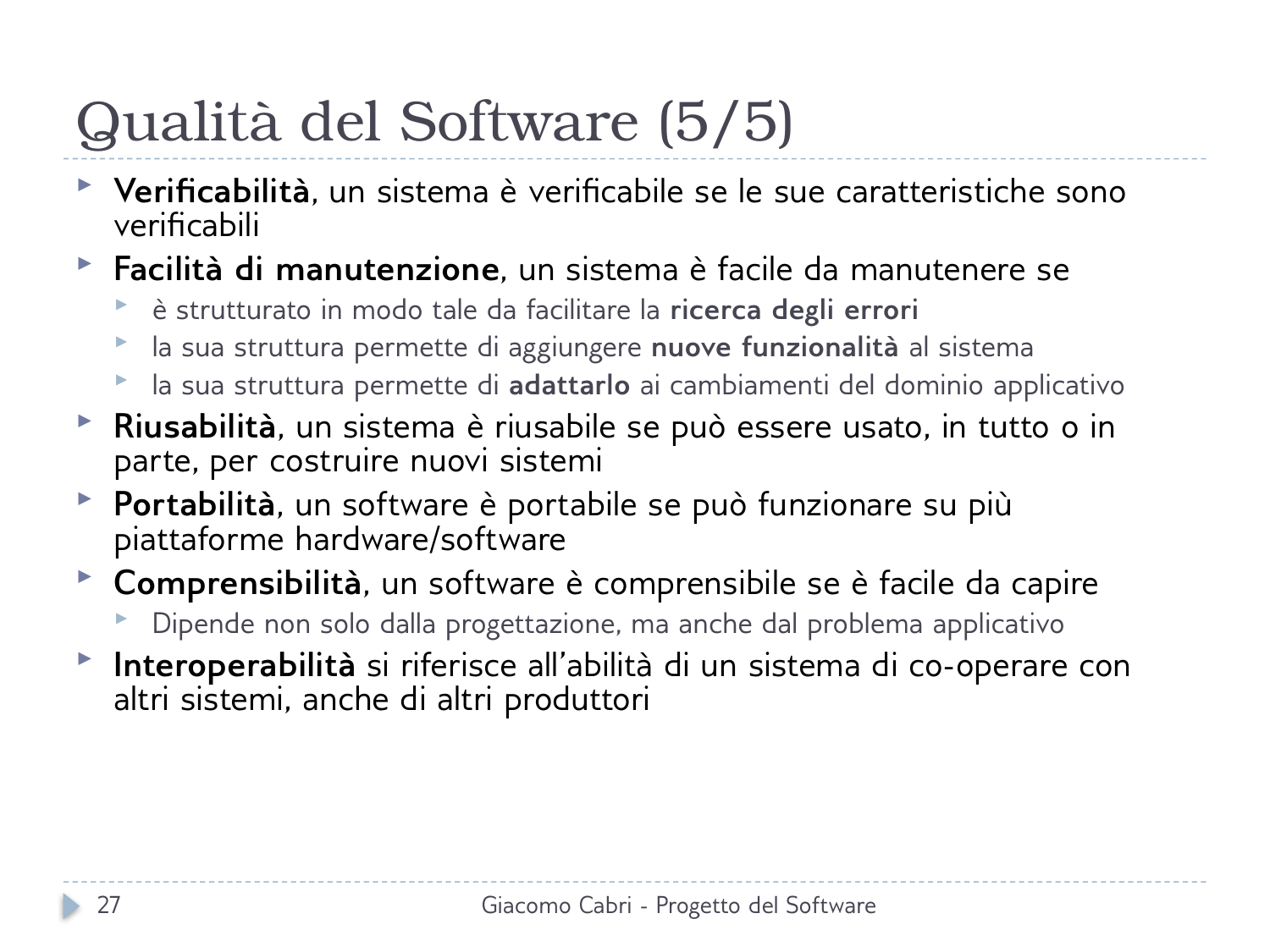

# Qualità del Software (5/5)
Verificabilità, un sistema è verificabile se le sue caratteristiche sono verificabili
Facilità di manutenzione, un sistema è facile da manutenere se
è strutturato in modo tale da facilitare la ricerca degli errori
la sua struttura permette di aggiungere nuove funzionalità al sistema
la sua struttura permette di adattarlo ai cambiamenti del dominio applicativo
Riusabilità, un sistema è riusabile se può essere usato, in tutto o in parte, per costruire nuovi sistemi
Portabilità, un software è portabile se può funzionare su più piattaforme hardware/software
Comprensibilità, un software è comprensibile se è facile da capire
Dipende non solo dalla progettazione, ma anche dal problema applicativo
Interoperabilità si riferisce all’abilità di un sistema di co-operare con altri sistemi, anche di altri produttori
27
Giacomo Cabri - Progetto del Software